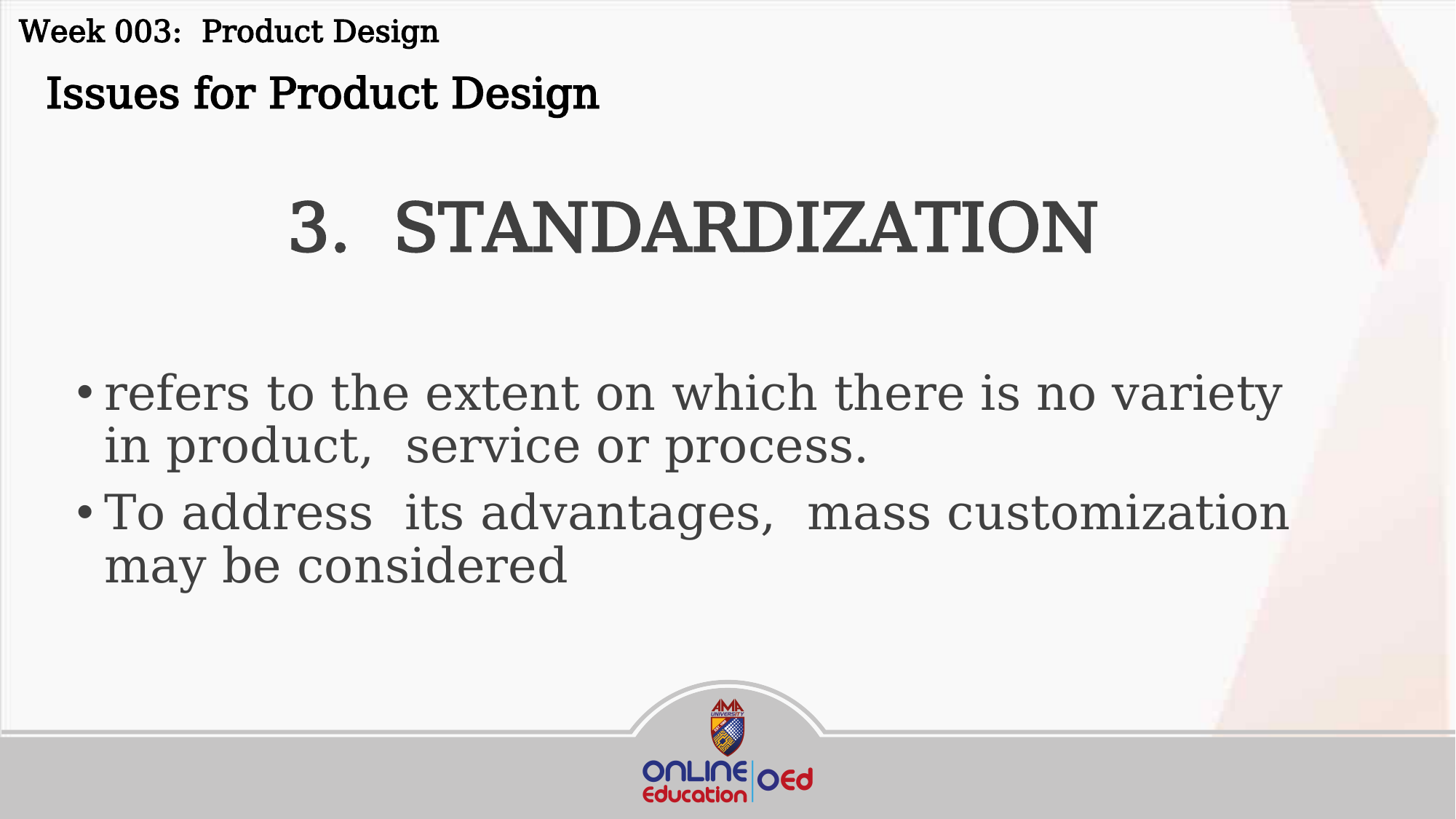

Week 003:  Product Design
  Issues for Product Design
3.  STANDARDIZATION

refers to the extent on which there is no variety in product,  service or process.
To address  its advantages,  mass customization may be considered